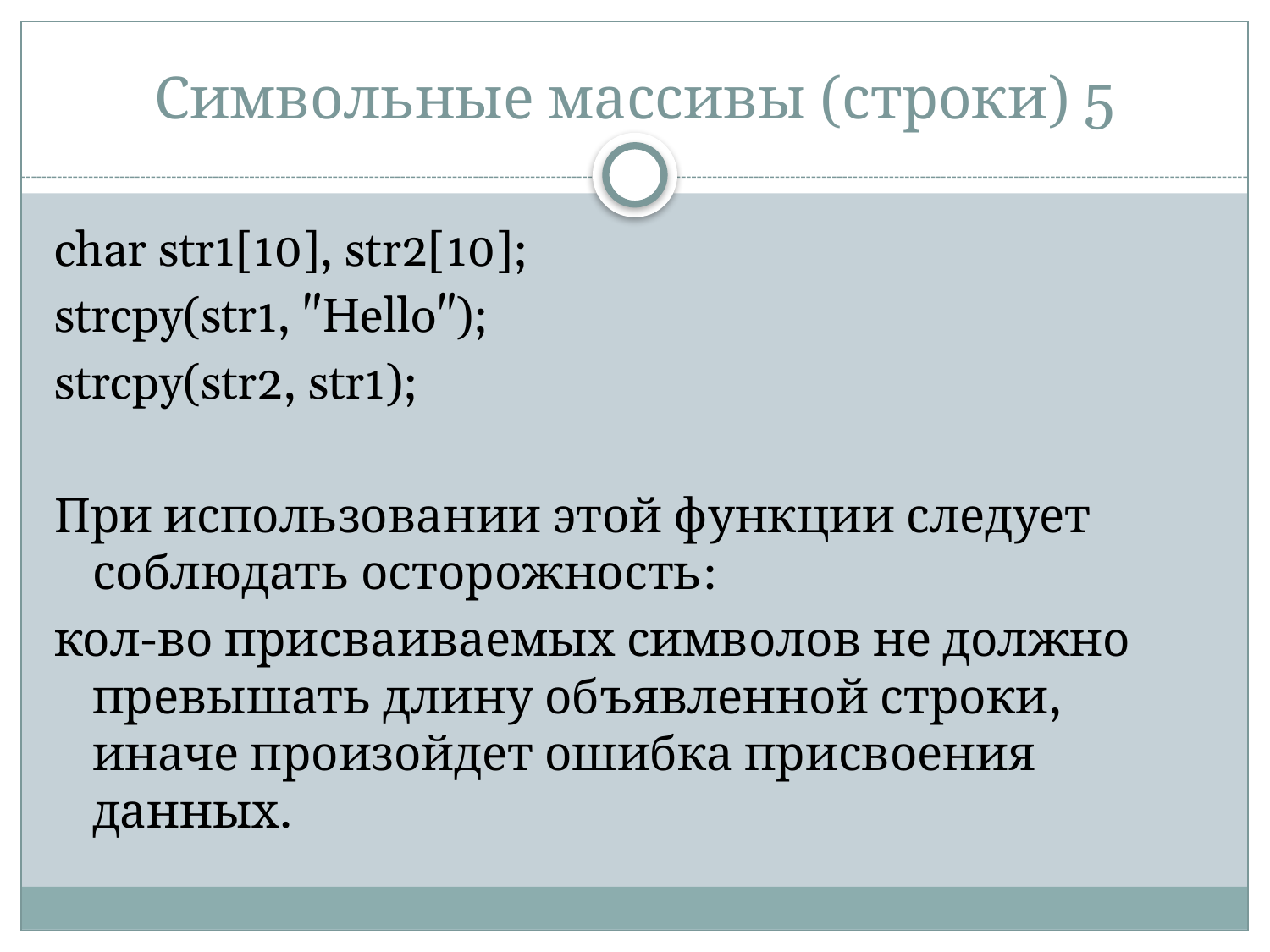

# Символьные массивы (строки) 5
char str1[10], str2[10];
strcpy(str1, "Hello");
strcpy(str2, str1);

При использовании этой функции следует соблюдать осторожность:
кол-во присваиваемых символов не должно превышать длину объявленной строки, иначе произойдет ошибка присвоения данных.